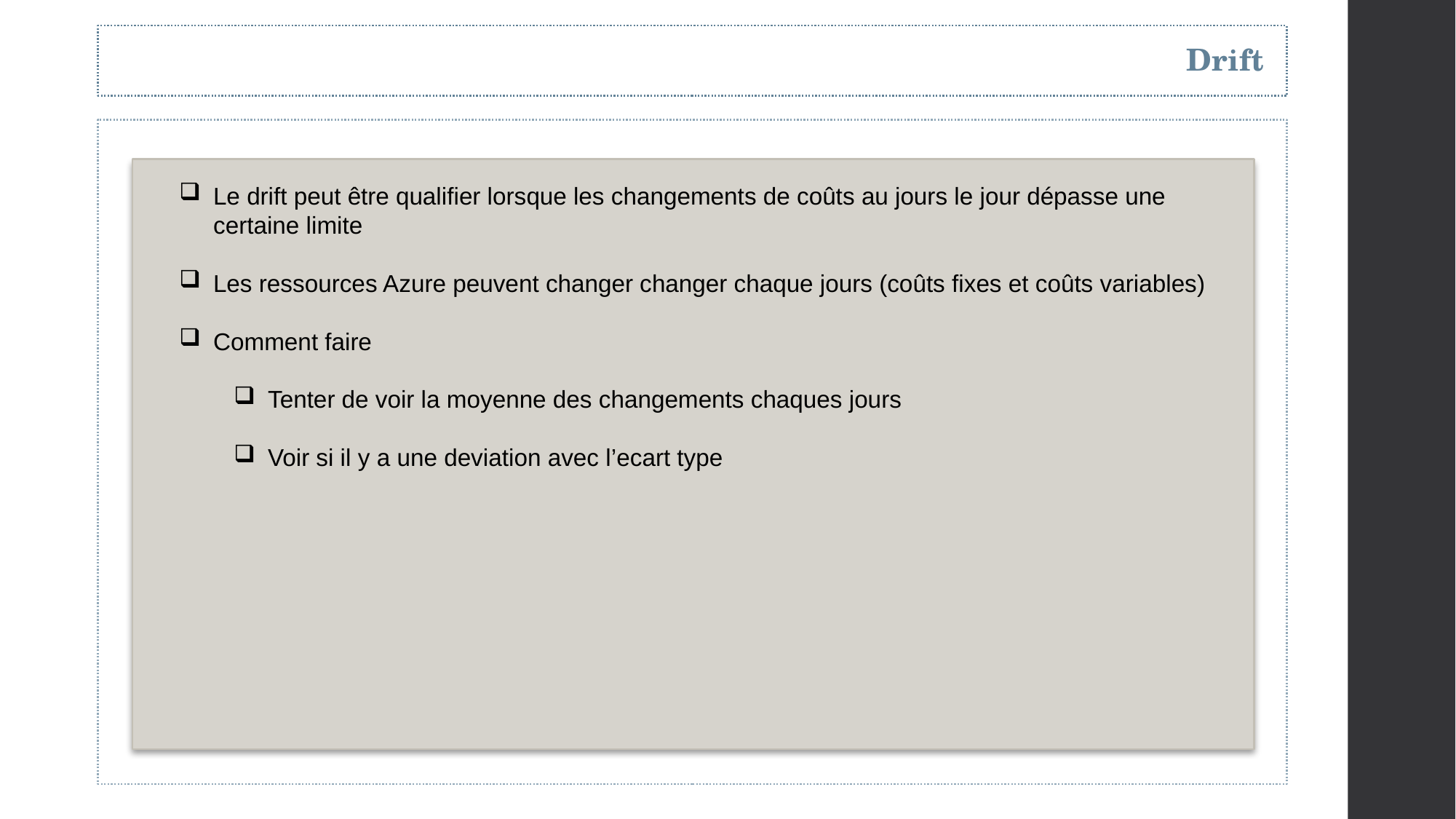

Drift

Le drift peut être qualifier lorsque les changements de coûts au jours le jour dépasse une certaine limite

Les ressources Azure peuvent changer changer chaque jours (coûts fixes et coûts variables)

Comment faire

Tenter de voir la moyenne des changements chaques jours

Voir si il y a une deviation avec l’ecart type